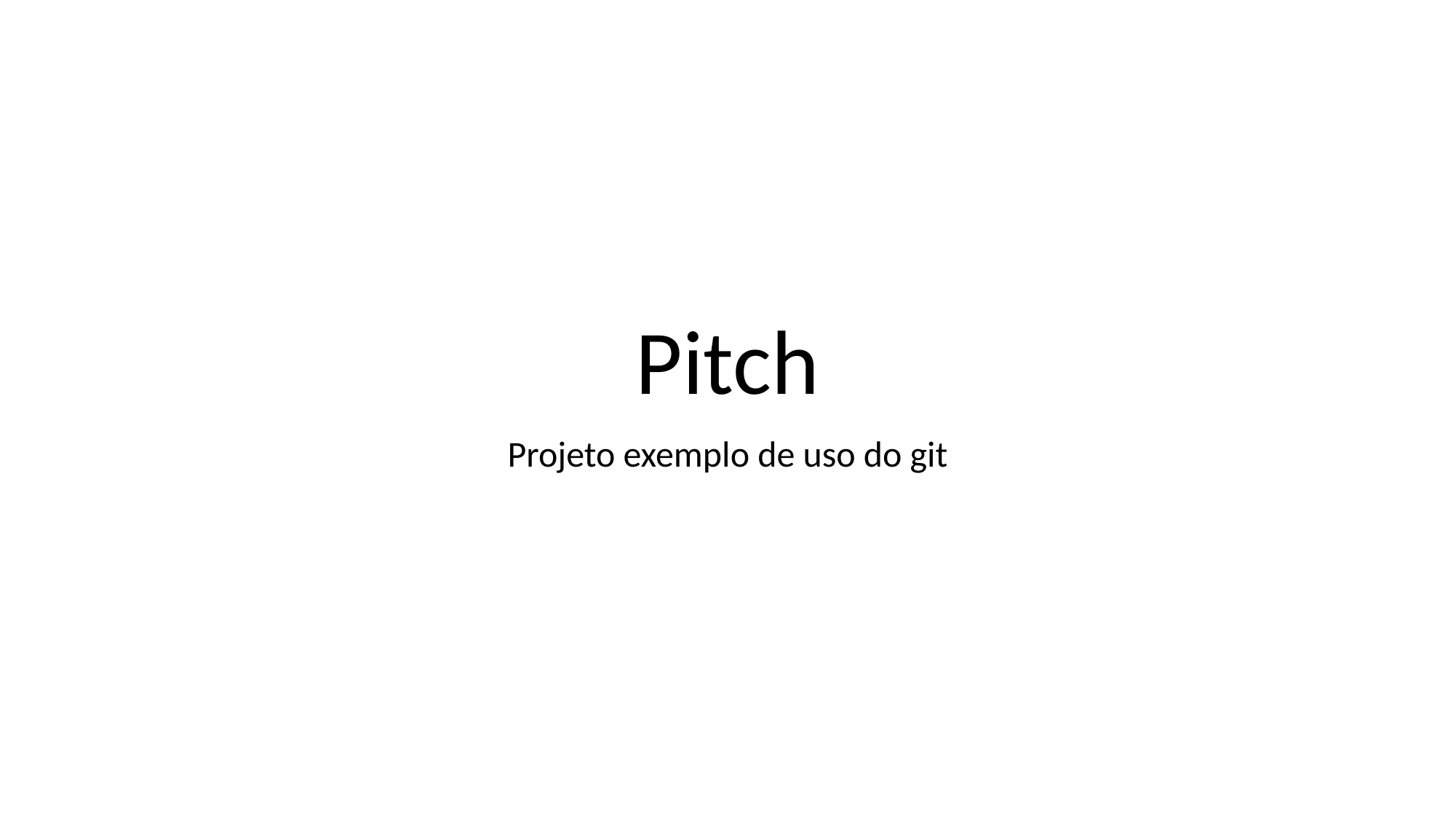

# Pitch
Projeto exemplo de uso do git